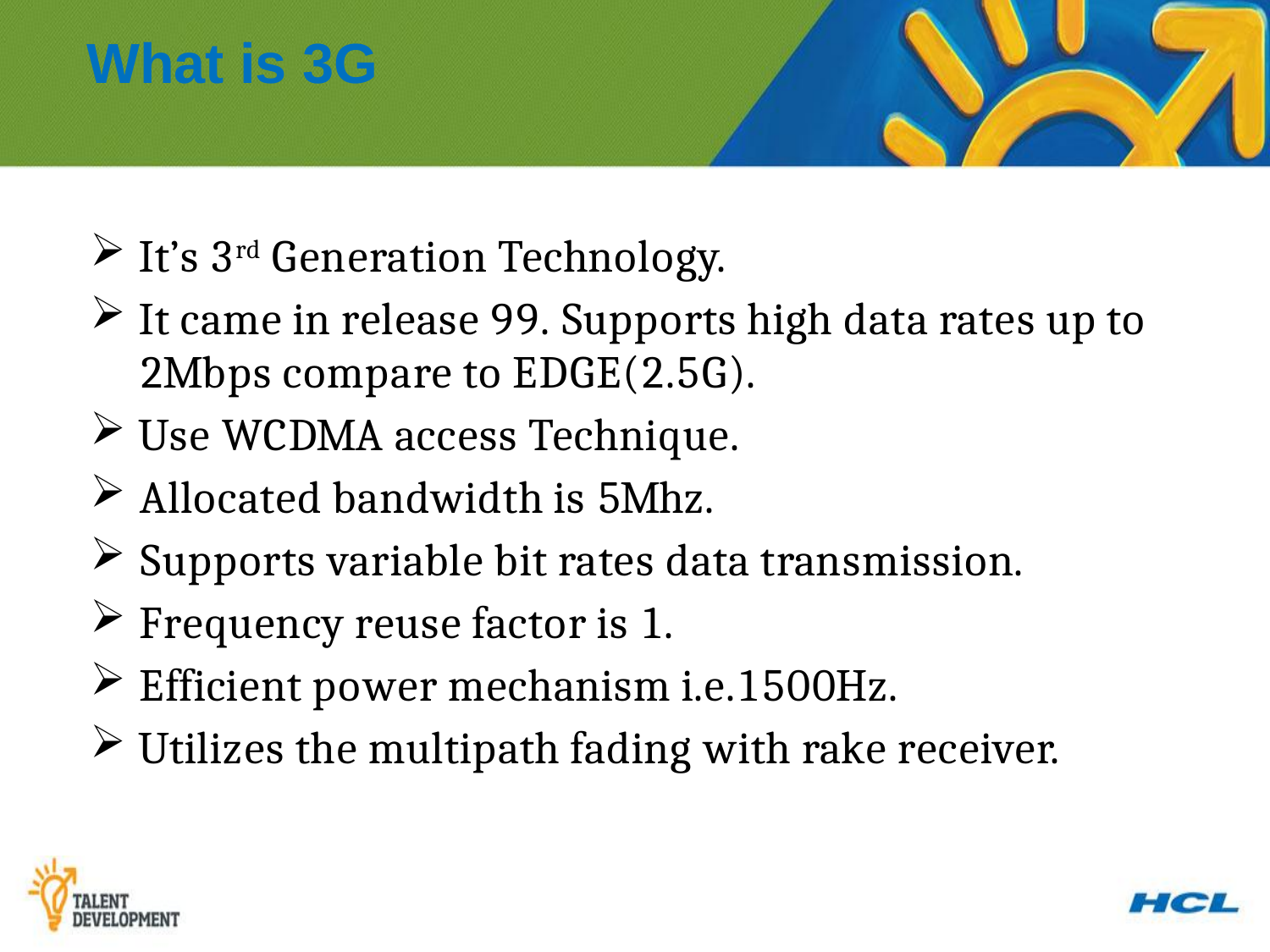

What is 3G

It’s 3rd Generation Technology.
It came in release 99. Supports high data rates up to 2Mbps compare to EDGE(2.5G).
Use WCDMA access Technique.
Allocated bandwidth is 5Mhz.
Supports variable bit rates data transmission.
Frequency reuse factor is 1.
Efficient power mechanism i.e.1500Hz.
Utilizes the multipath fading with rake receiver.